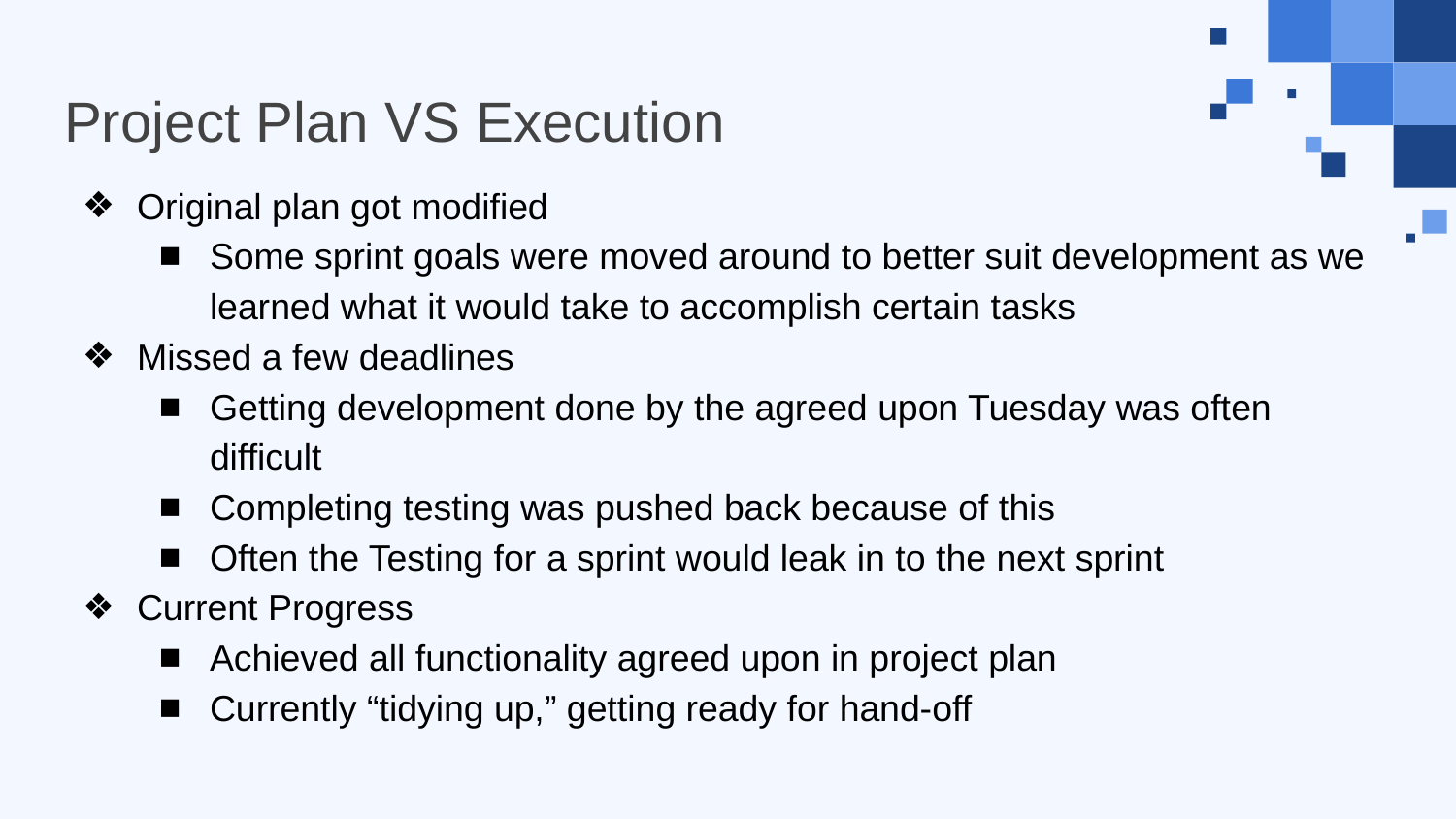

# Project Plan VS Execution
Original plan got modified
Some sprint goals were moved around to better suit development as we learned what it would take to accomplish certain tasks
Missed a few deadlines
Getting development done by the agreed upon Tuesday was often difficult
Completing testing was pushed back because of this
Often the Testing for a sprint would leak in to the next sprint
Current Progress
Achieved all functionality agreed upon in project plan
Currently “tidying up,” getting ready for hand-off